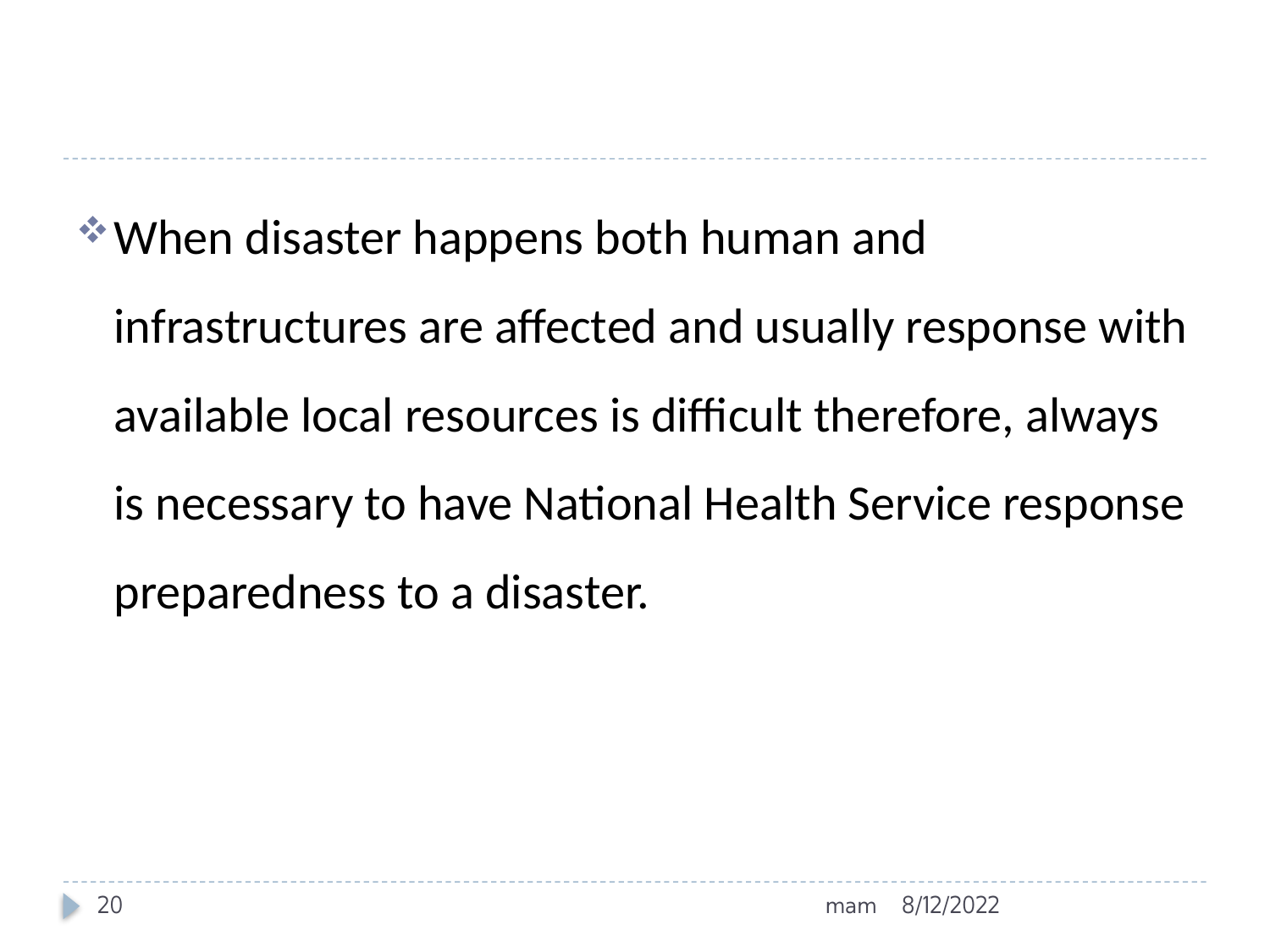

#
When disaster happens both human and infrastructures are affected and usually response with available local resources is difficult therefore, always is necessary to have National Health Service response preparedness to a disaster.
20
mam
8/12/2022